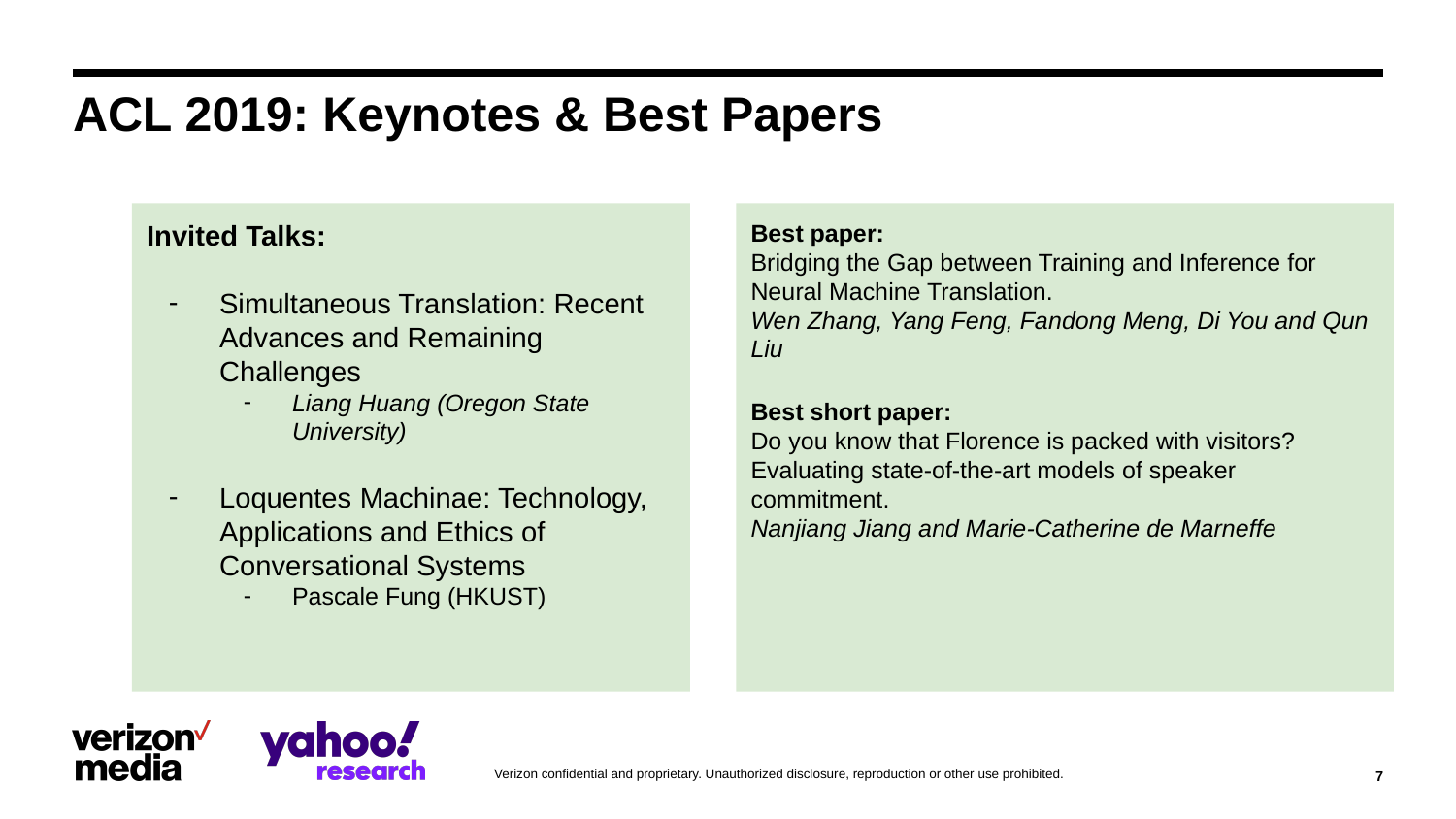

# ACL 2019: Keynotes & Best Papers
Invited Talks:

Simultaneous Translation: Recent Advances and Remaining Challenges
Liang Huang (Oregon State University)

Loquentes Machinae: Technology, Applications and Ethics of Conversational Systems
Pascale Fung (HKUST)
Best paper:
Bridging the Gap between Training and Inference for Neural Machine Translation.
Wen Zhang, Yang Feng, Fandong Meng, Di You and Qun Liu

Best short paper:
Do you know that Florence is packed with visitors? Evaluating state-of-the-art models of speaker commitment.
Nanjiang Jiang and Marie-Catherine de Marneffe

7